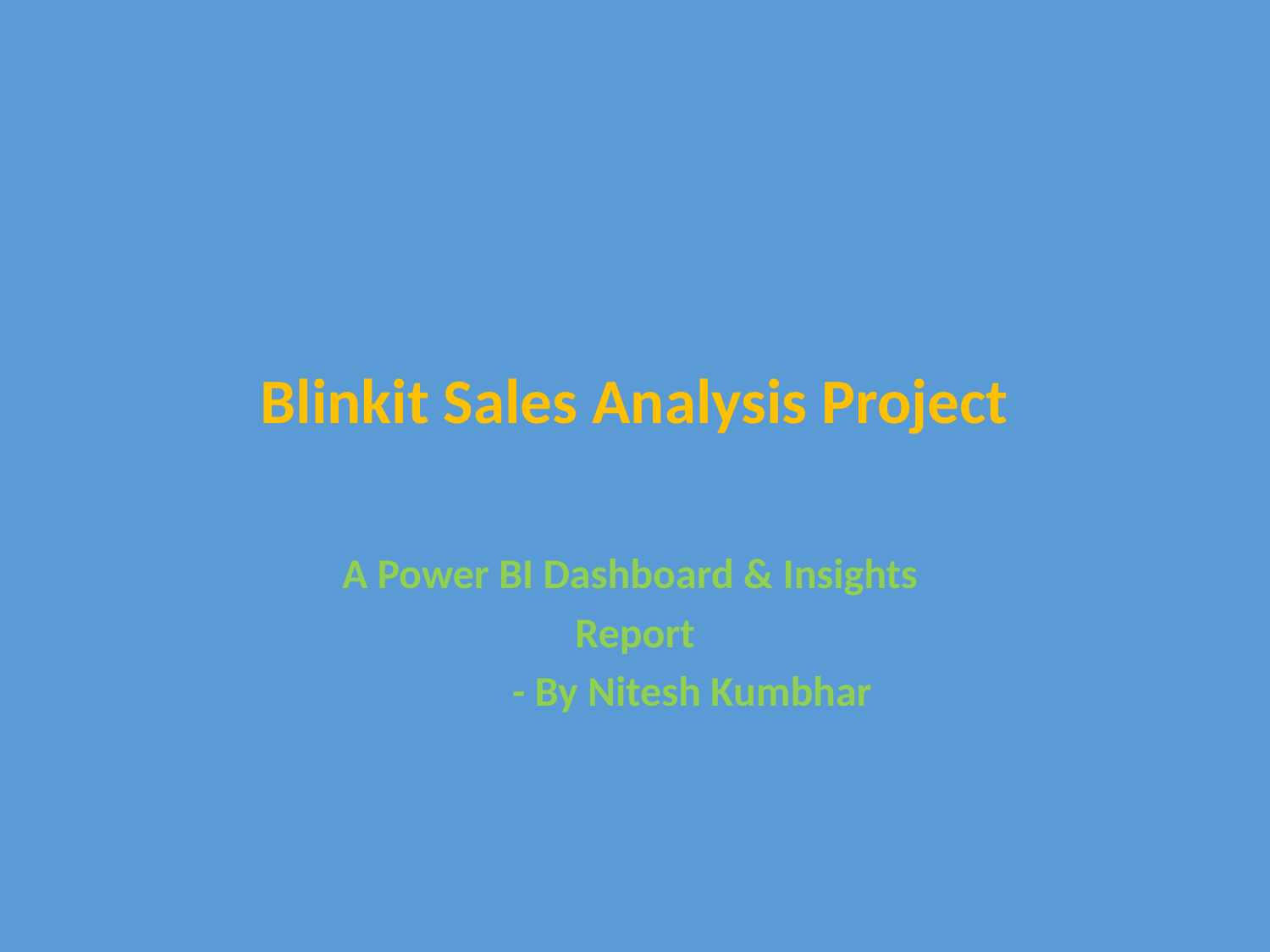

# Blinkit Sales Analysis Project
A Power BI Dashboard & Insights
Report
            - By Nitesh Kumbhar